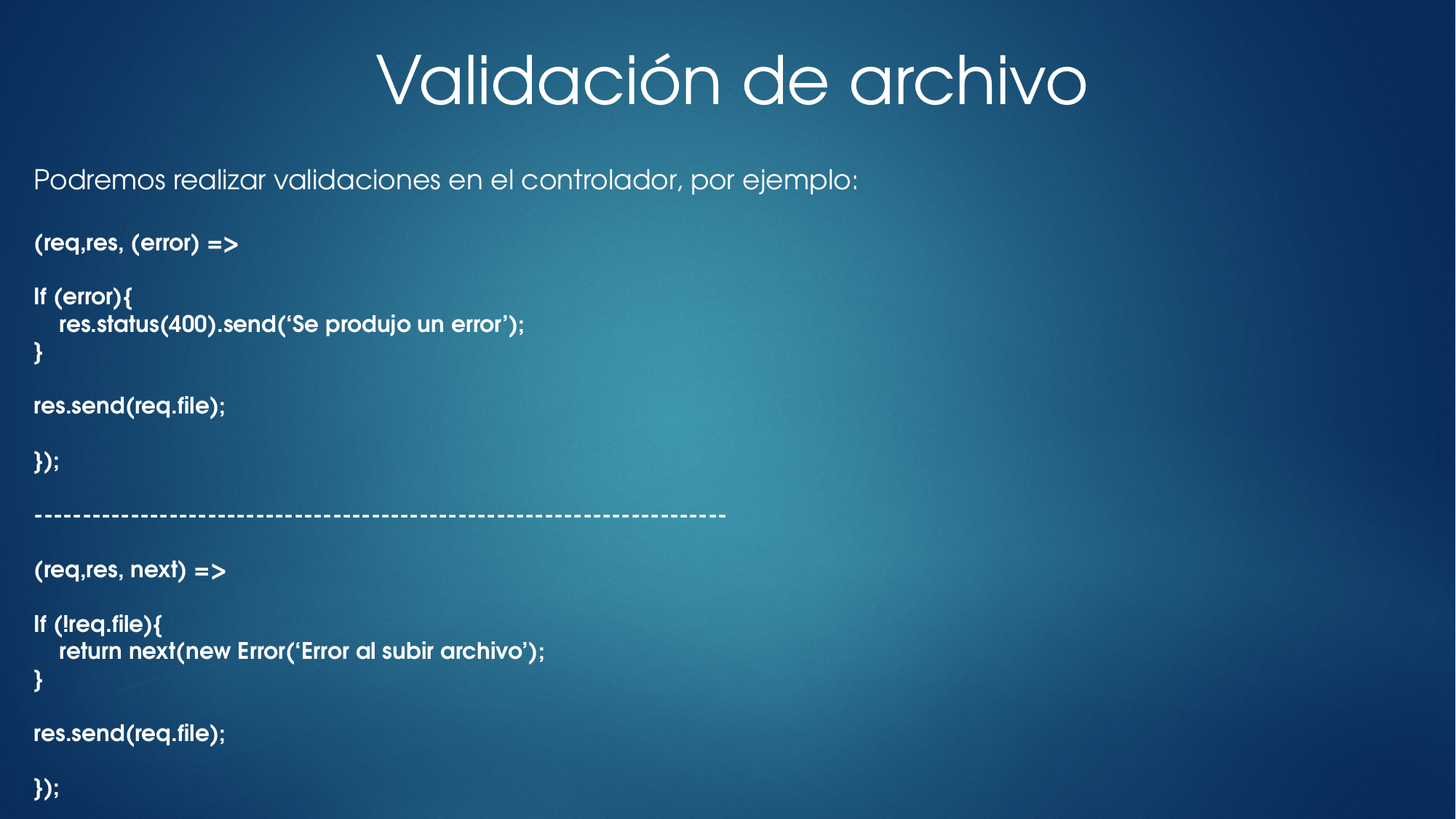

Validación de archivo
Podremos realizar validaciones en el controlador, por ejemplo:

(req,res, (error) =>

If (error){
    res.status(400).send(‘Se produjo un error’);
}
res.send(req.file);

});

------------------------------------------------------------------------

(req,res, next) =>

If (!req.file){
    return next(new Error(‘Error al subir archivo’);
}
res.send(req.file);

});